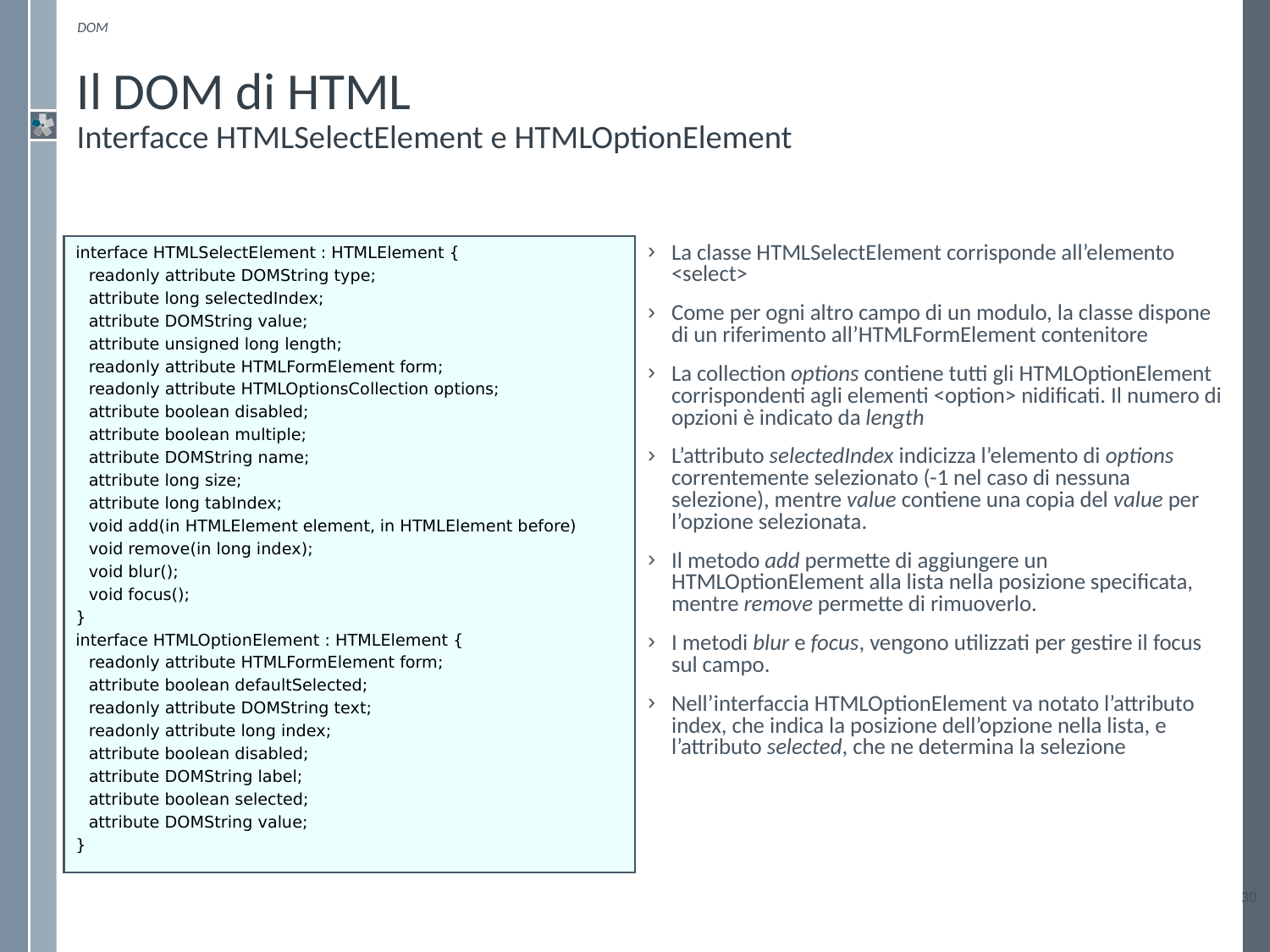

DOM
# Il DOM di HTML Interfacce HTMLSelectElement e HTMLOptionElement
interface HTMLSelectElement : HTMLElement {
	readonly attribute DOMString type;
	attribute long selectedIndex;
	attribute DOMString value;
	attribute unsigned long length;
	readonly attribute HTMLFormElement form;
	readonly attribute HTMLOptionsCollection options;
	attribute boolean disabled;
	attribute boolean multiple;
	attribute DOMString name;
	attribute long size;
	attribute long tabIndex;
	void add(in HTMLElement element, in HTMLElement before)
	void remove(in long index);
	void blur();
	void focus();
}
interface HTMLOptionElement : HTMLElement {
	readonly attribute HTMLFormElement form;
	attribute boolean defaultSelected;
	readonly attribute DOMString text;
	readonly attribute long index;
	attribute boolean disabled;
	attribute DOMString label;
	attribute boolean selected;
	attribute DOMString value;
}
La classe HTMLSelectElement corrisponde all’elemento <select>
Come per ogni altro campo di un modulo, la classe dispone di un riferimento all’HTMLFormElement contenitore
La collection options contiene tutti gli HTMLOptionElement corrispondenti agli elementi <option> nidificati. Il numero di opzioni è indicato da length
L’attributo selectedIndex indicizza l’elemento di options correntemente selezionato (-1 nel caso di nessuna selezione), mentre value contiene una copia del value per l’opzione selezionata.
Il metodo add permette di aggiungere un HTMLOptionElement alla lista nella posizione specificata, mentre remove permette di rimuoverlo.
I metodi blur e focus, vengono utilizzati per gestire il focus sul campo.
Nell’interfaccia HTMLOptionElement va notato l’attributo index, che indica la posizione dell’opzione nella lista, e l’attributo selected, che ne determina la selezione
30